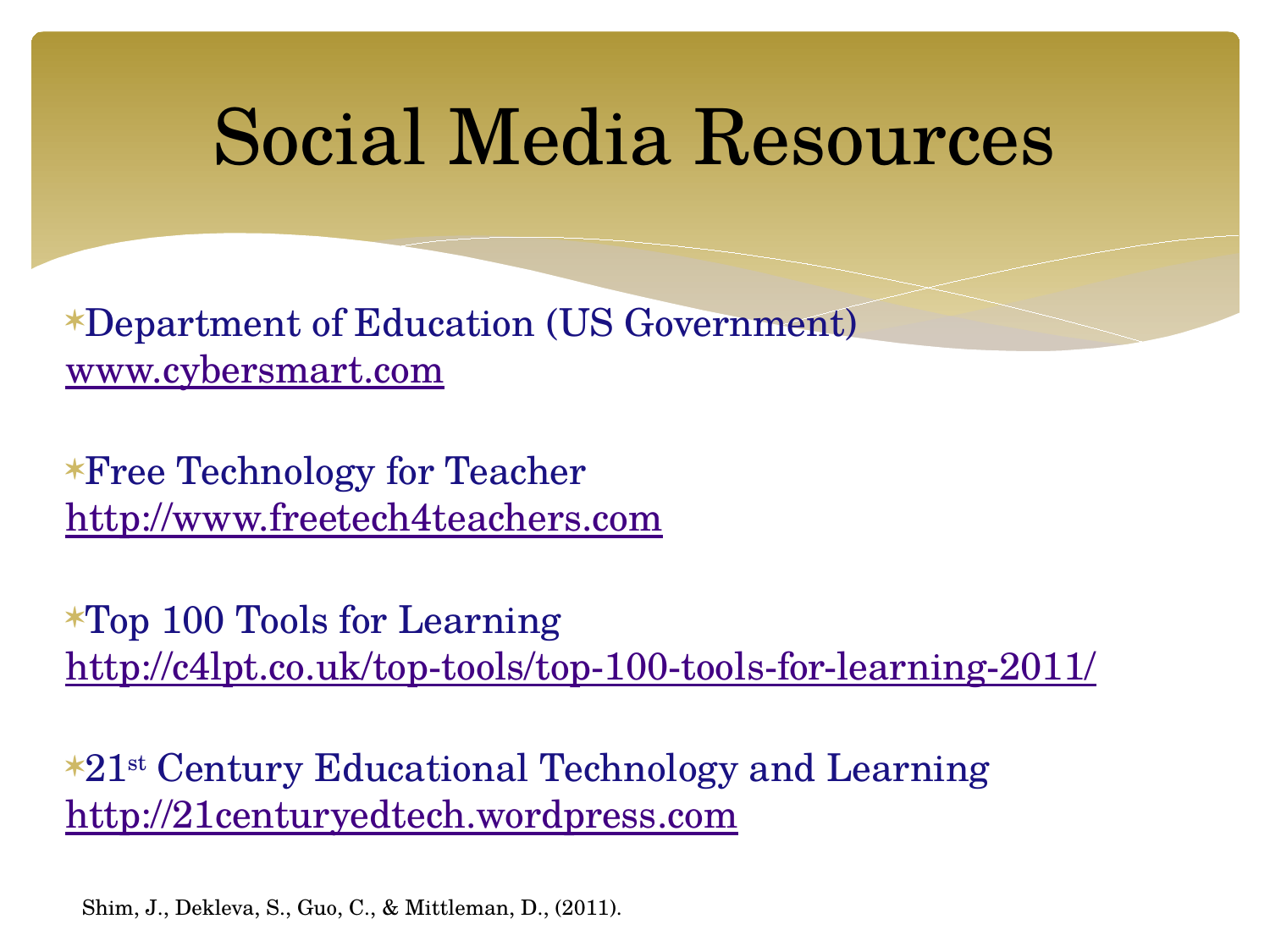

# Social Media Resources

Department of Education (US Government) www.cybersmart.com

Free Technology for Teacher http://www.freetech4teachers.com

Top 100 Tools for Learning http://c4lpt.co.uk/top-tools/top-100-tools-for-learning-2011/

21st Century Educational Technology and Learning http://21centuryedtech.wordpress.com

 Shim, J., Dekleva, S., Guo, C., & Mittleman, D., (2011).